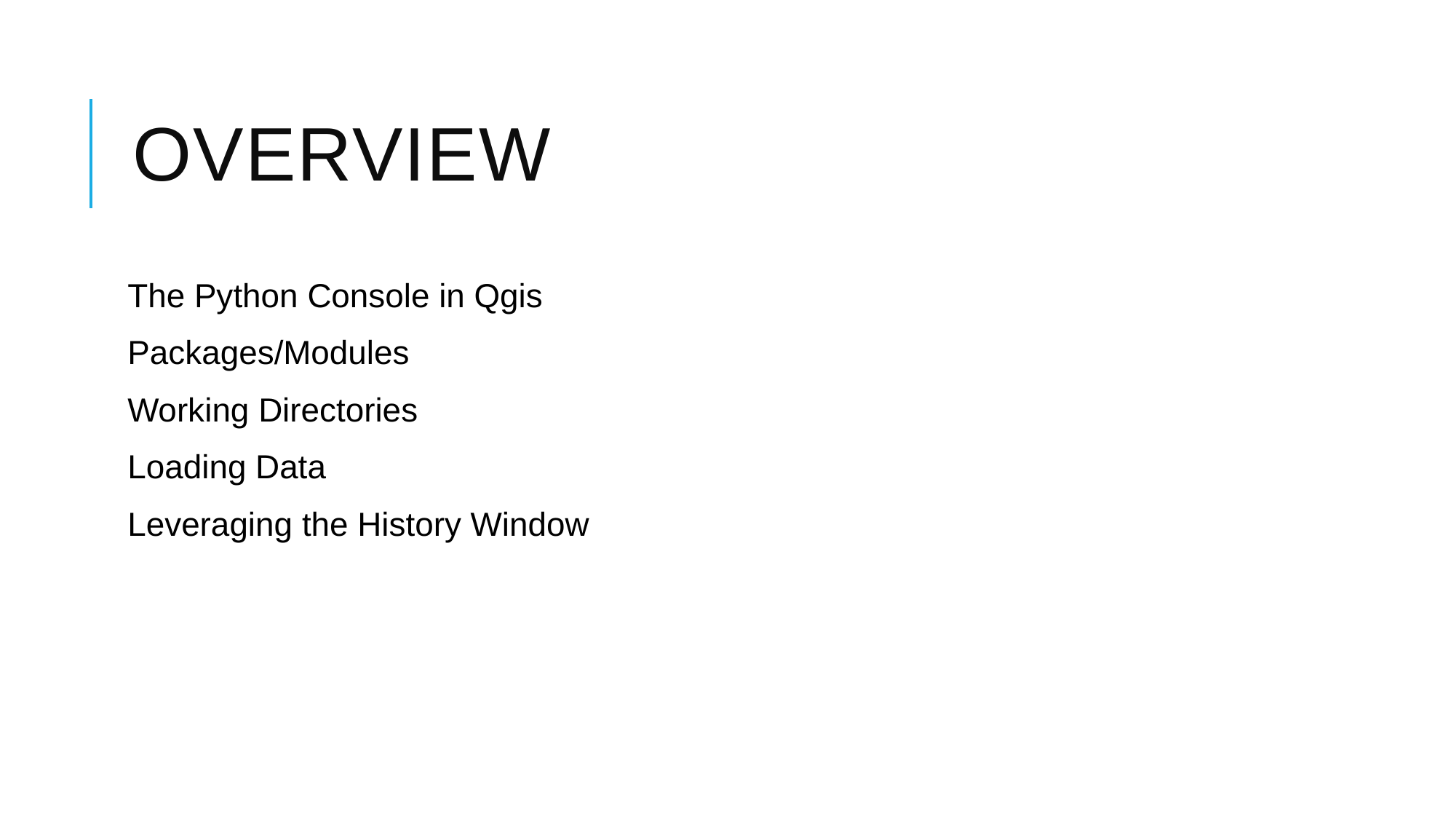

# Overview
The Python Console in Qgis
Packages/Modules
Working Directories
Loading Data
Leveraging the History Window